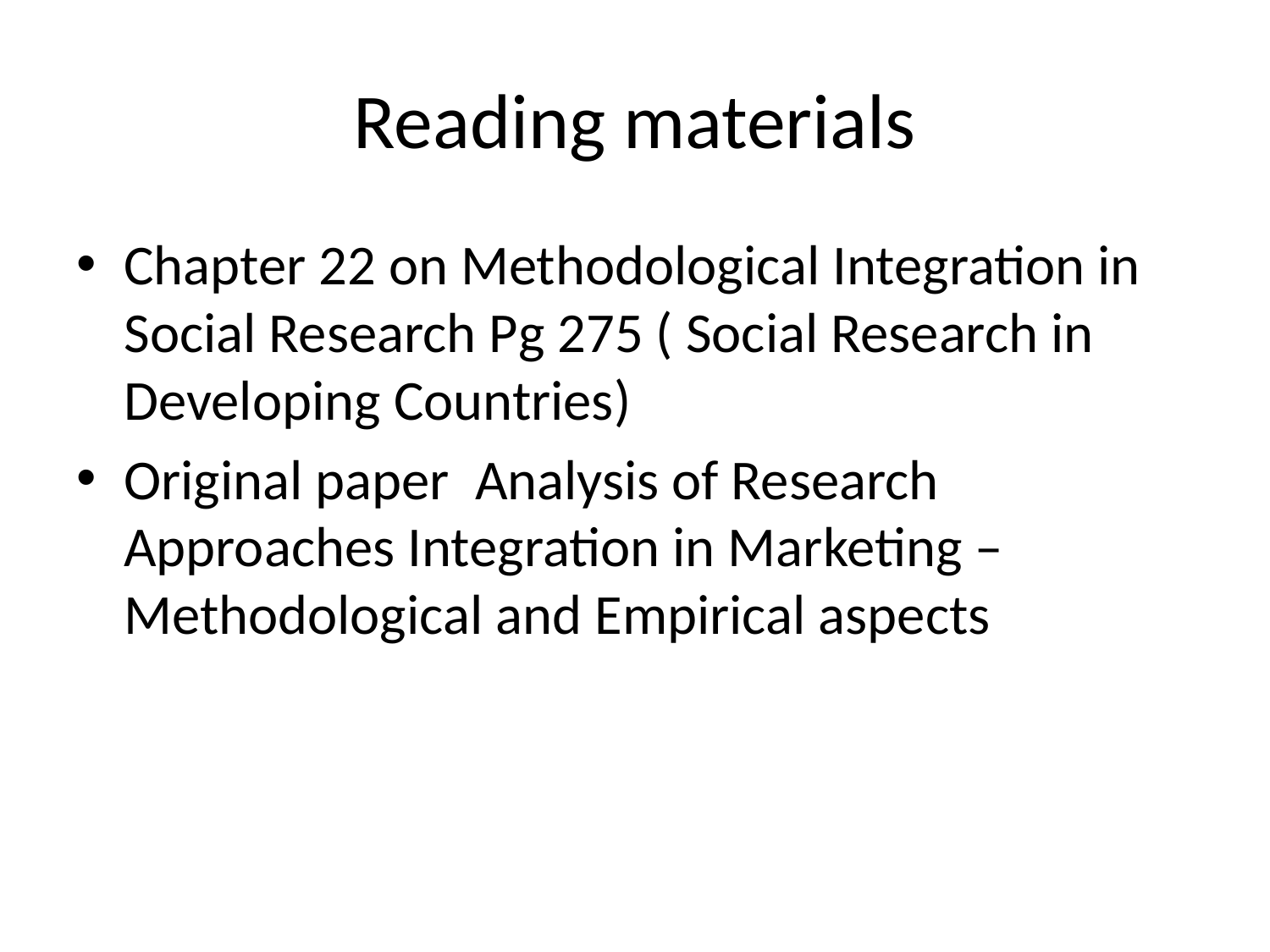

# Reading materials
Chapter 22 on Methodological Integration in Social Research Pg 275 ( Social Research in Developing Countries)
Original paper  Analysis of Research Approaches Integration in Marketing –Methodological and Empirical aspects